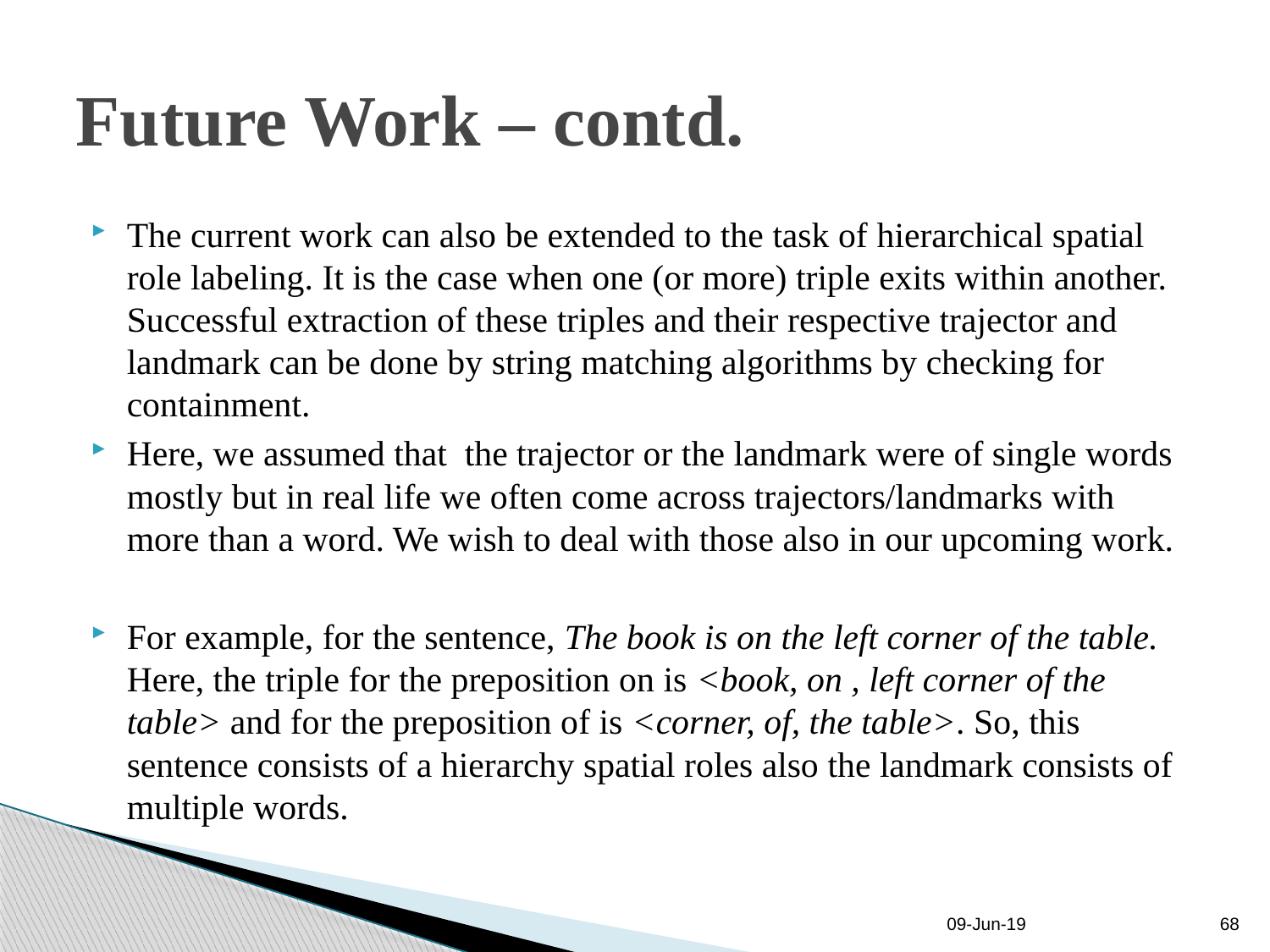

# Future Work – contd.
The current work can also be extended to the task of hierarchical spatial role labeling. It is the case when one (or more) triple exits within another. Successful extraction of these triples and their respective trajector and landmark can be done by string matching algorithms by checking for containment.
Here, we assumed that  the trajector or the landmark were of single words mostly but in real life we often come across trajectors/landmarks with more than a word. We wish to deal with those also in our upcoming work.

For example, for the sentence, The book is on the left corner of the table. Here, the triple for the preposition on is <book, on , left corner of the table> and for the preposition of is <corner, of, the table>. So, this sentence consists of a hierarchy spatial roles also the landmark consists of multiple words.
09-Jun-19
68